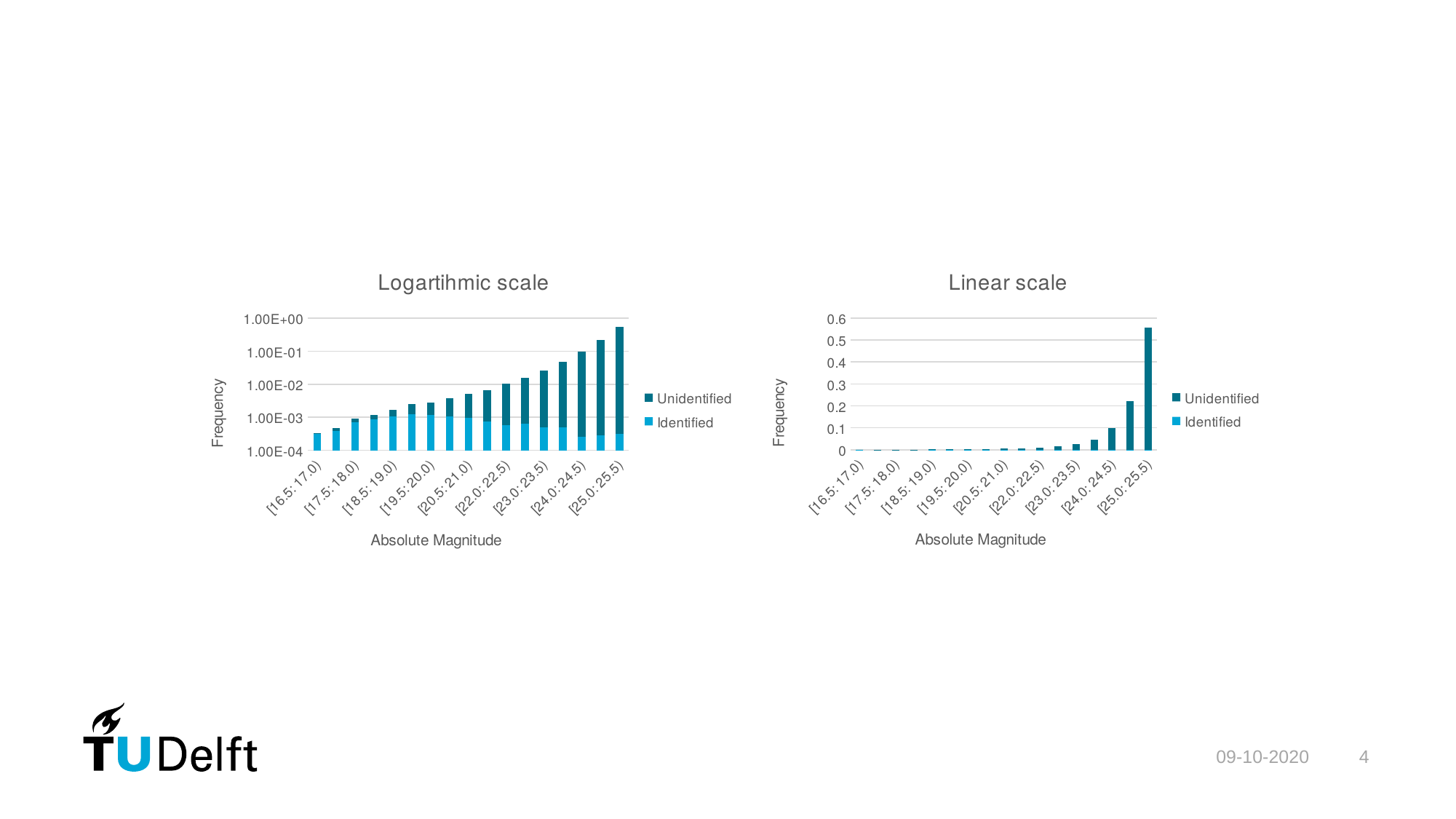

### Chart: Linear scale

| Category |  |  |
|---|---|---|
| [16.5: 17.0) | 0.00032 | 2e-05 |
| [17.0: 17.5) | 0.00039 | 9e-05 |
| [17.5: 18.0) | 0.00071 | 0.00021 |
| [18.0: 18.5) | 0.00088 | 0.0003 |
| [18.5: 19.0) | 0.00108 | 0.00059 |
| [19.0: 19.5) | 0.00122 | 0.00135 |
| [19.5: 20.0) | 0.00118 | 0.00155 |
| [20.0: 20.5) | 0.00108 | 0.00263 |
| [20.5: 21.0) | 0.00097 | 0.00405 |
| [21.5: 22.0) | 0.00076 | 0.00584 |
| [22.0: 22.5) | 0.00059 | 0.00994 |
| [22.5: 23.0) | 0.00063 | 0.01526 |
| [23.0: 23.5) | 0.0005 | 0.02544 |
| [23.5: 24.0) | 0.00049 | 0.04703 |
| [24.0: 24.5) | 0.00026 | 0.09768 |
| [24.5: 25.0) | 0.00028 | 0.22088 |
| [25.0: 25.5) | 0.00032 | 0.55548 |

### Chart: Logartihmic scale

| Category |  |  |
|---|---|---|
| [16.5: 17.0) | 0.00032 | 2e-05 |
| [17.0: 17.5) | 0.00039 | 9e-05 |
| [17.5: 18.0) | 0.00071 | 0.00021 |
| [18.0: 18.5) | 0.00088 | 0.0003 |
| [18.5: 19.0) | 0.00108 | 0.00059 |
| [19.0: 19.5) | 0.00122 | 0.00135 |
| [19.5: 20.0) | 0.00118 | 0.00155 |
| [20.0: 20.5) | 0.00108 | 0.00263 |
| [20.5: 21.0) | 0.00097 | 0.00405 |
| [21.5: 22.0) | 0.00076 | 0.00584 |
| [22.0: 22.5) | 0.00059 | 0.00994 |
| [22.5: 23.0) | 0.00063 | 0.01526 |
| [23.0: 23.5) | 0.0005 | 0.02544 |
| [23.5: 24.0) | 0.00049 | 0.04703 |
| [24.0: 24.5) | 0.00026 | 0.09768 |
| [24.5: 25.0) | 0.00028 | 0.22088 |
| [25.0: 25.5) | 0.00032 | 0.55548 |
09-10-2020
4